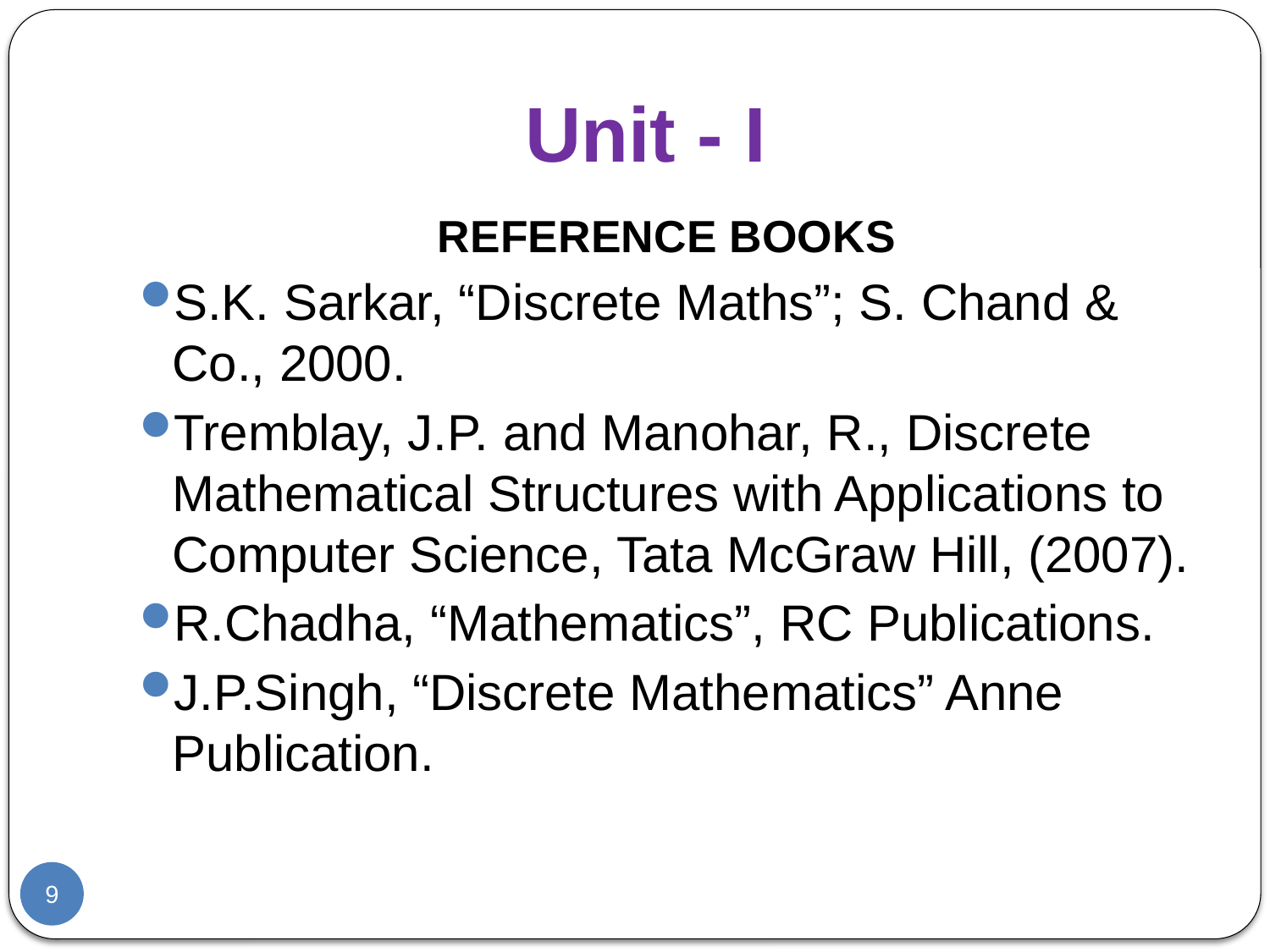

# Unit - I
REFERENCE BOOKS
S.K. Sarkar, “Discrete Maths”; S. Chand & Co., 2000.
Tremblay, J.P. and Manohar, R., Discrete Mathematical Structures with Applications to Computer Science, Tata McGraw Hill, (2007).
R.Chadha, “Mathematics”, RC Publications.
J.P.Singh, “Discrete Mathematics” Anne Publication.

9